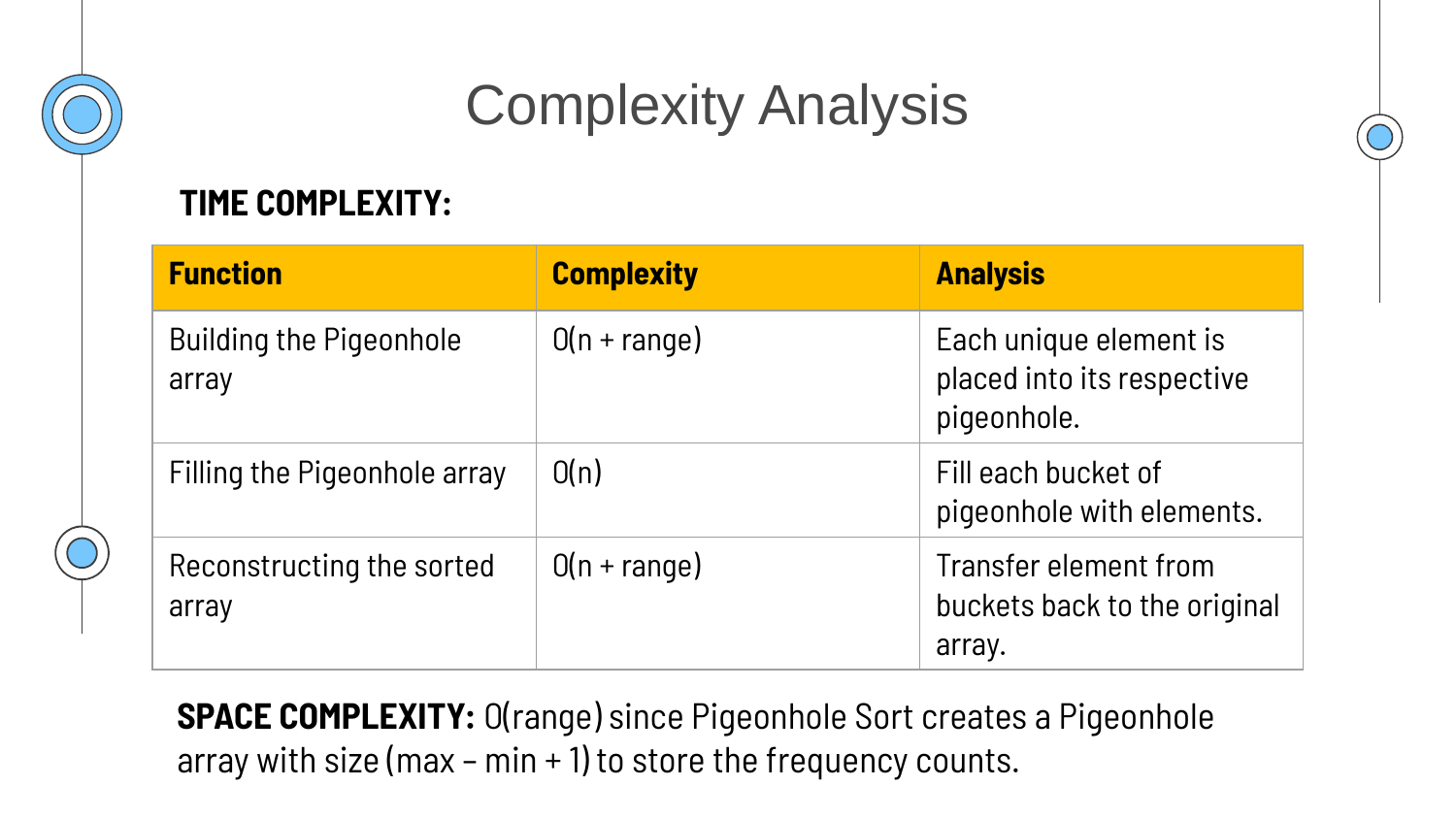

# Complexity Analysis
TIME COMPLEXITY:
| Function | Complexity | Analysis |
| --- | --- | --- |
| Building the Pigeonhole array | O(n + range) | Each unique element is placed into its respective pigeonhole. |
| Filling the Pigeonhole array | O(n) | Fill each bucket of pigeonhole with elements. |
| Reconstructing the sorted array | O(n + range) | Transfer element from buckets back to the original array. |
SPACE COMPLEXITY: O(range) since Pigeonhole Sort creates a Pigeonhole array with size (max – min + 1) to store the frequency counts.